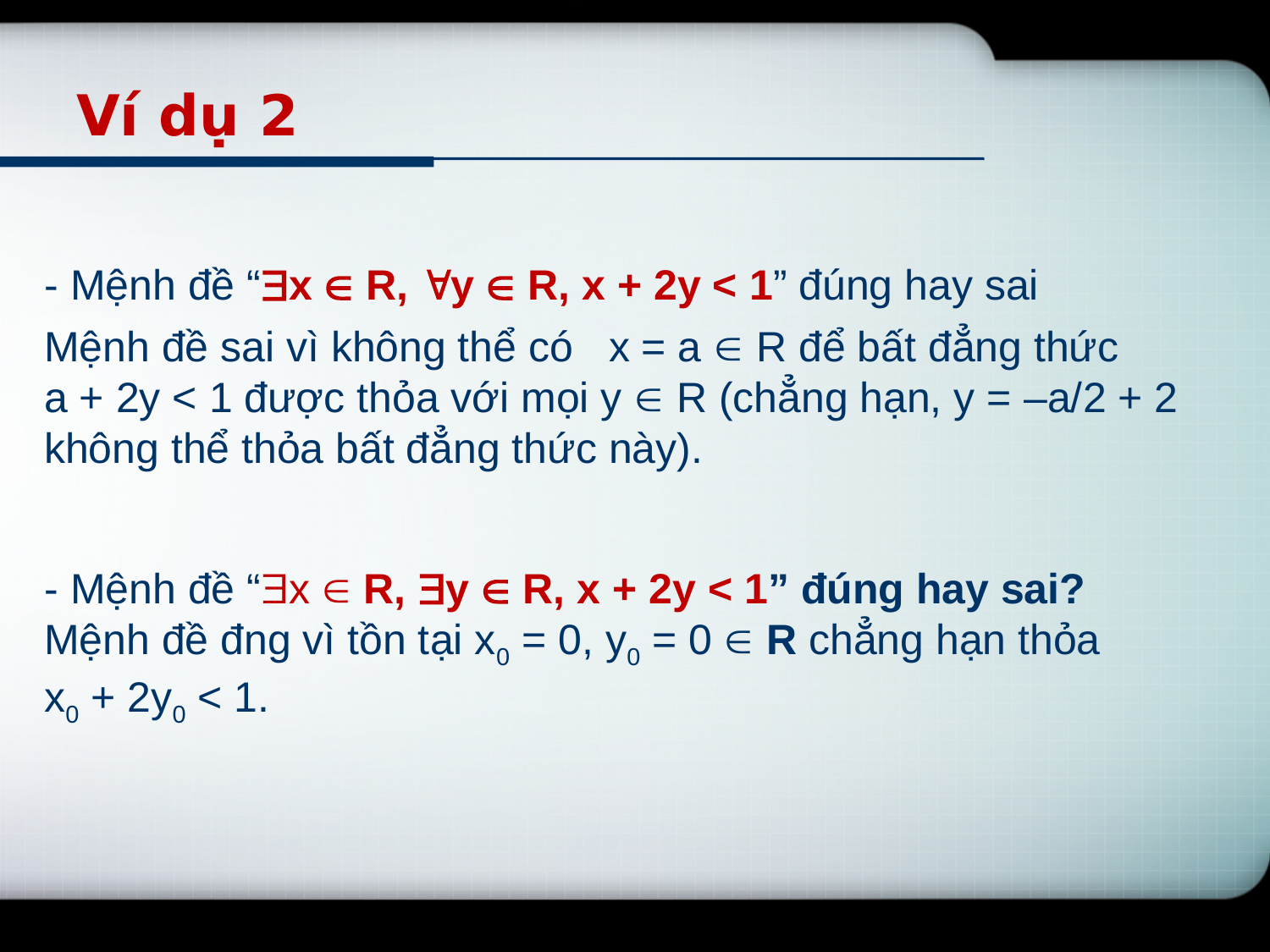

# Ví dụ 2

- Mệnh đề “∃x ∈ R, ∀y ∈ R, x + 2y < 1” đúng hay sai
Mệnh đề sai vì không thể có   x = a ∈ R để bất đẳng thức
a + 2y < 1 được thỏa với mọi y ∈ R (chẳng hạn, y = –a/2 + 2 không thể thỏa bất đẳng thức này).
- Mệnh đề “∃x ∈ R, ∃y ∈ R, x + 2y < 1” đúng hay sai?
Mệnh đề đng vì tồn tại x0 = 0, y0 = 0 ∈ R chẳng hạn thỏa
x0 + 2y0 < 1.